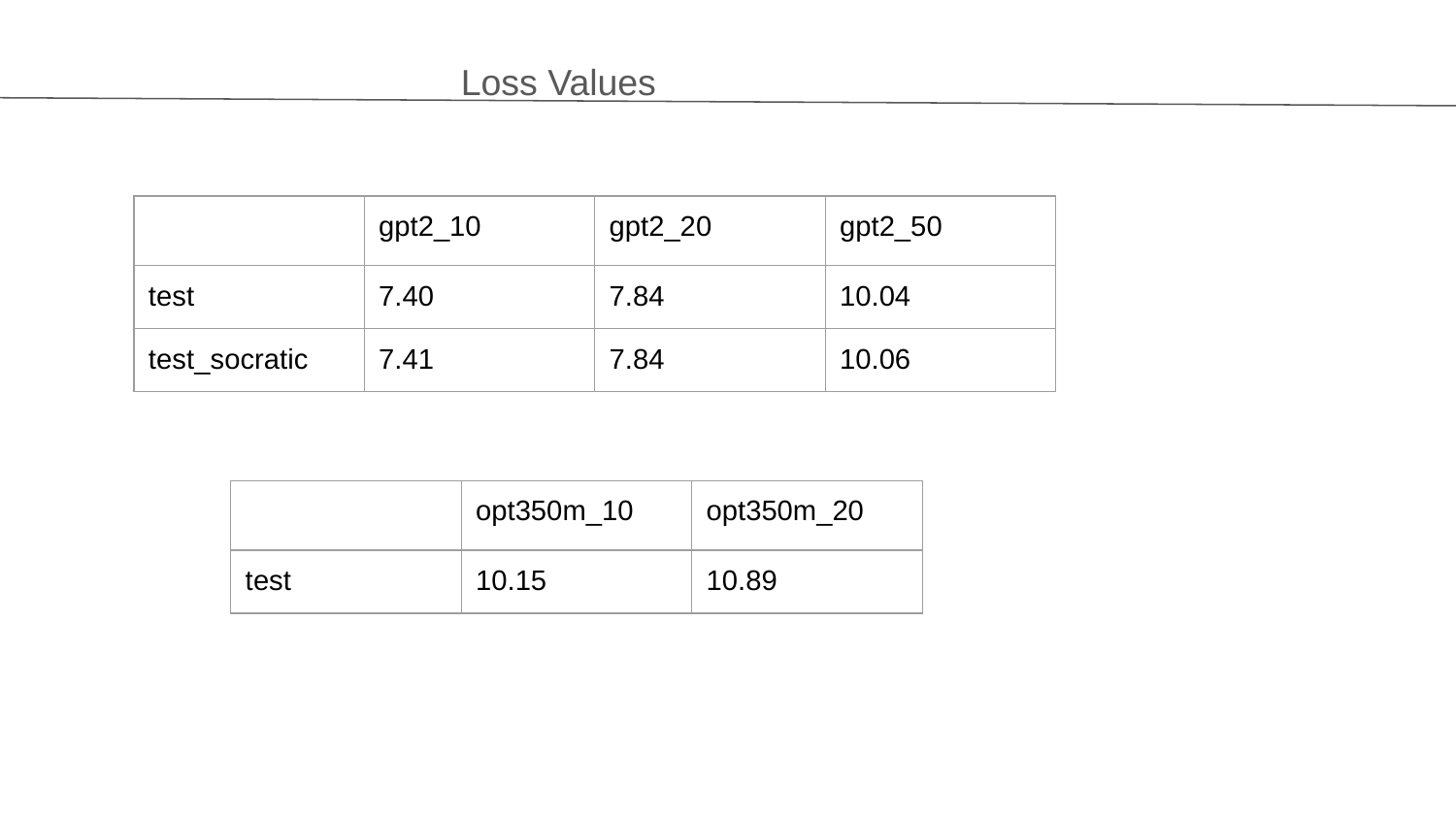

Loss Values

|  | gpt2\_10 | gpt2\_20 | gpt2\_50 |
| --- | --- | --- | --- |
| test | 7.40 | 7.84 | 10.04 |
| test\_socratic | 7.41 | 7.84 | 10.06 |
|  | opt350m\_10 | opt350m\_20 |
| --- | --- | --- |
| test | 10.15 | 10.89 |